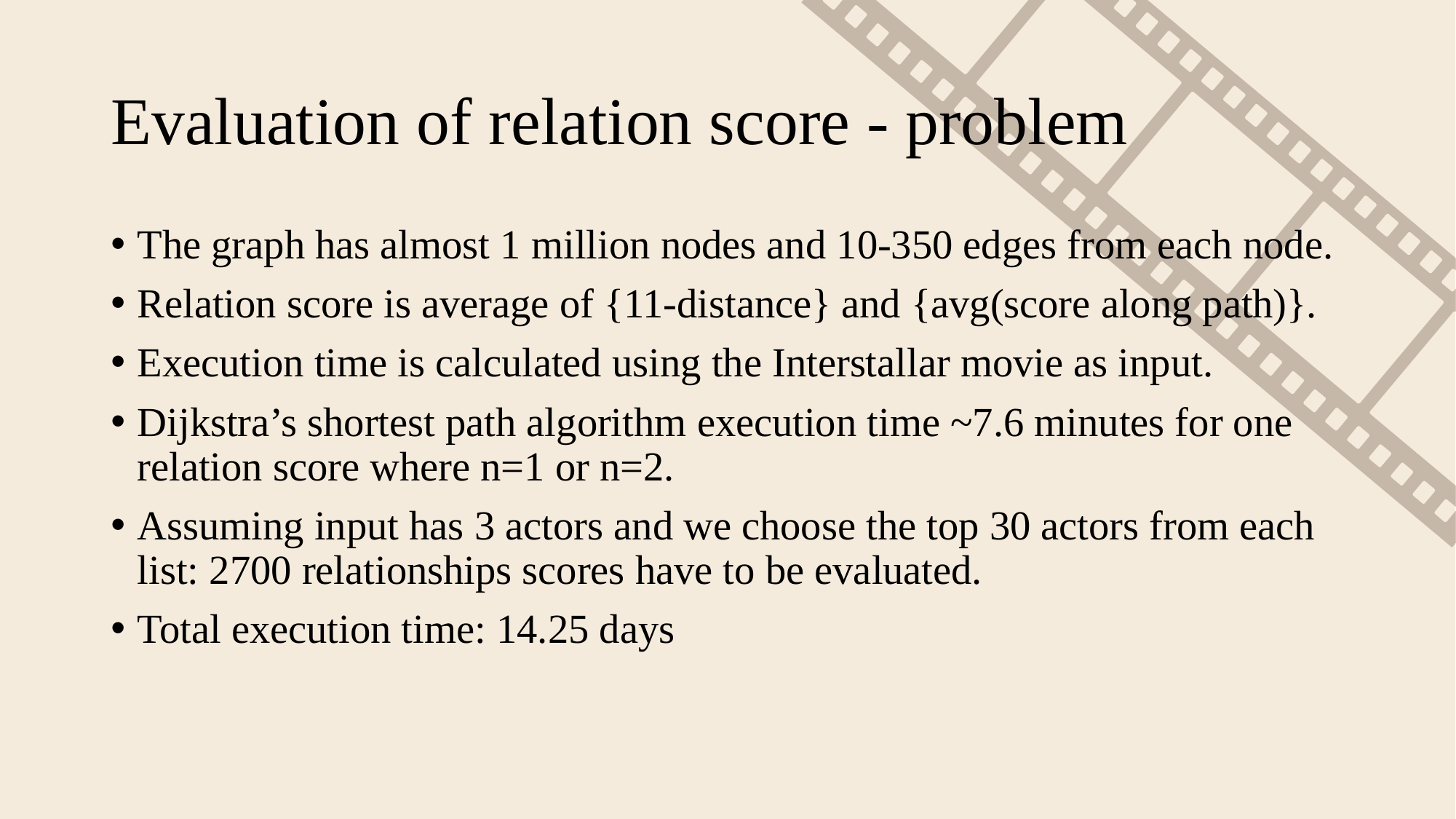

# Evaluation of relation score - problem
The graph has almost 1 million nodes and 10-350 edges from each node.
Relation score is average of {11-distance} and {avg(score along path)}.
Execution time is calculated using the Interstallar movie as input.
Dijkstra’s shortest path algorithm execution time ~7.6 minutes for one relation score where n=1 or n=2.
Assuming input has 3 actors and we choose the top 30 actors from each list: 2700 relationships scores have to be evaluated.
Total execution time: 14.25 days